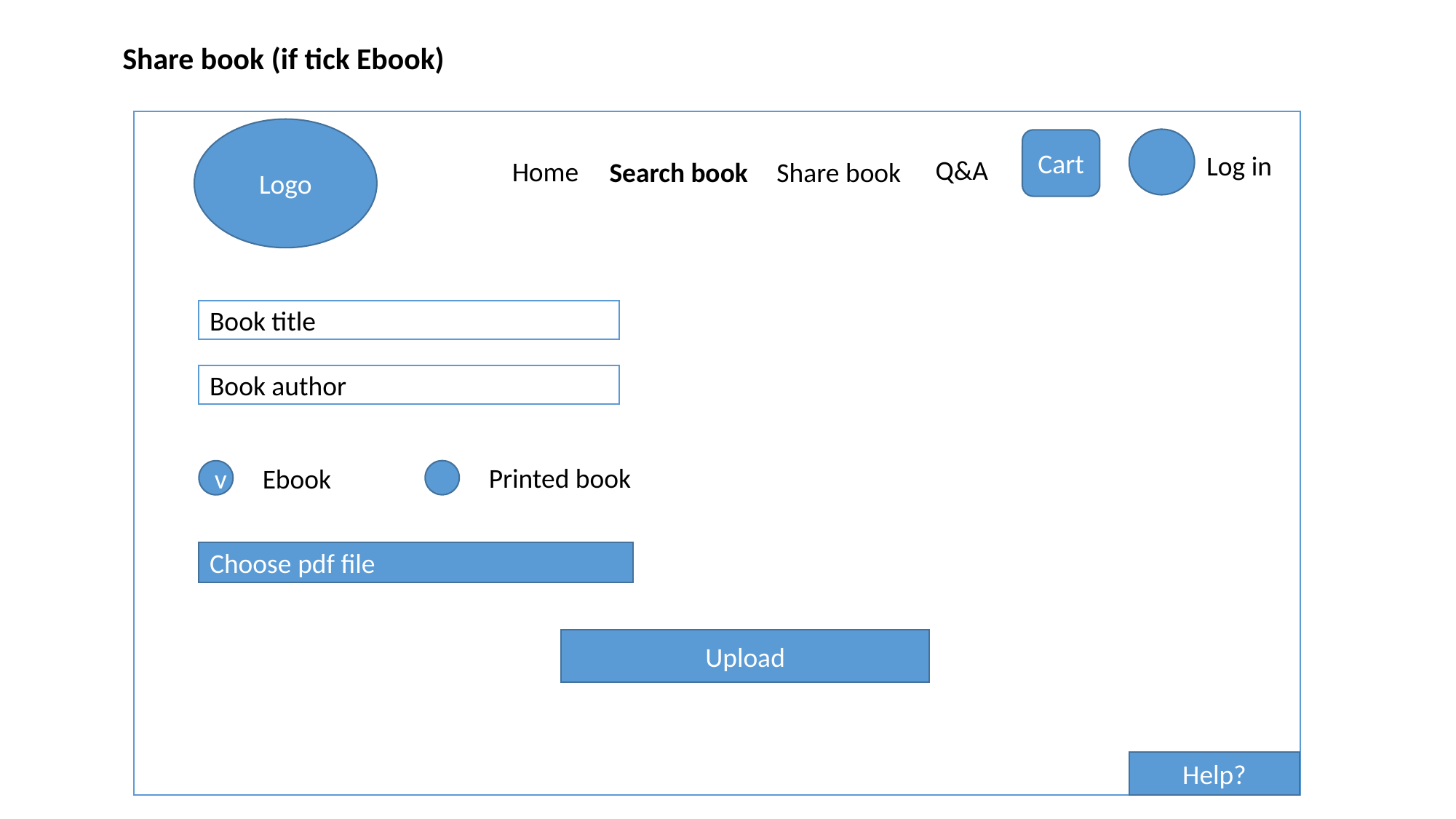

Share book (if tick Ebook)

Book title
Book author
Ebook
v
Choose pdf file
Upload
Logo

Cart
Log in
Q&A
Home
Search book
Share book
Printed book

Help?